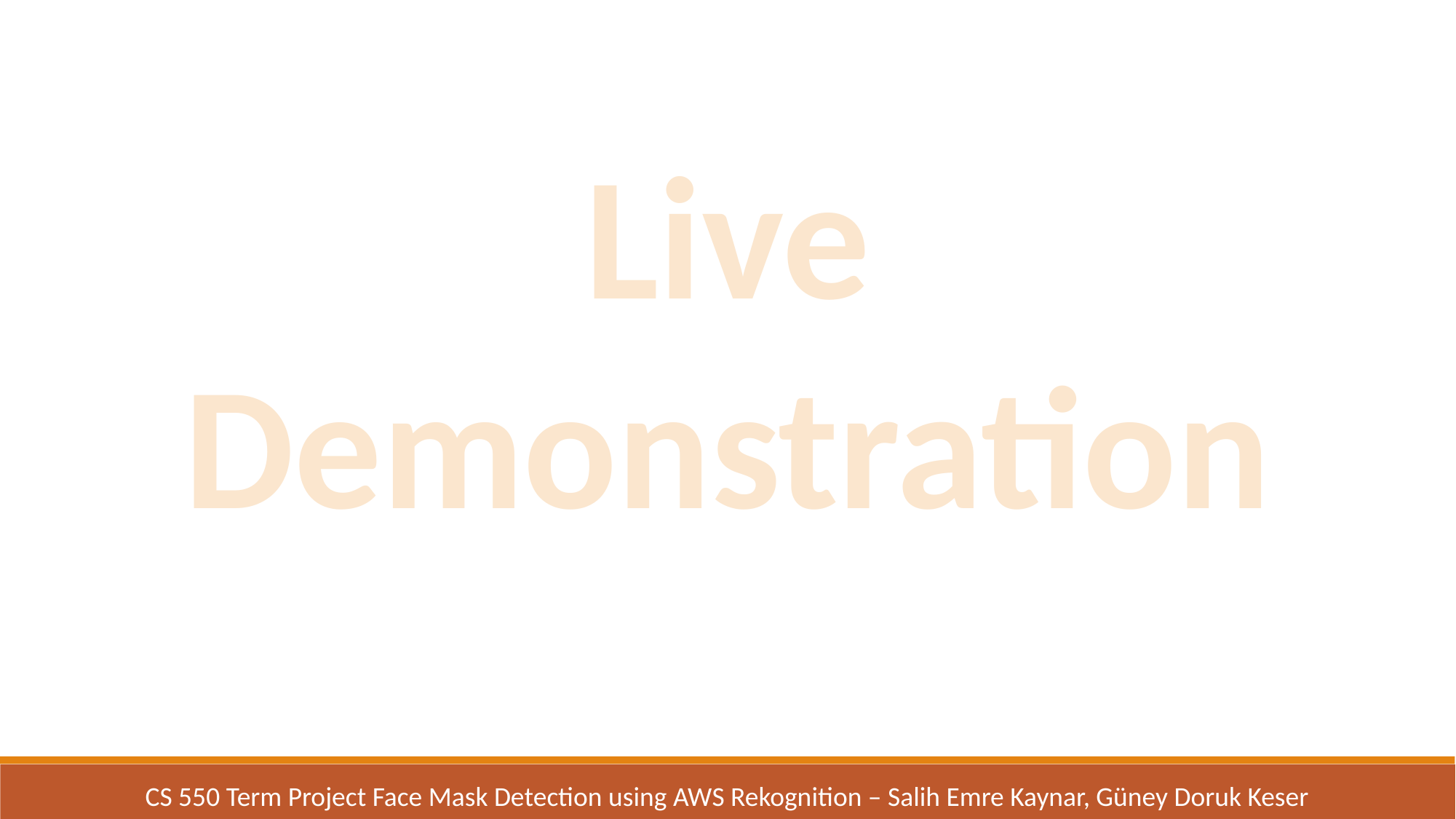

Live Demonstration
CS 550 Term Project Face Mask Detection using AWS Rekognition – Salih Emre Kaynar, Güney Doruk Keser